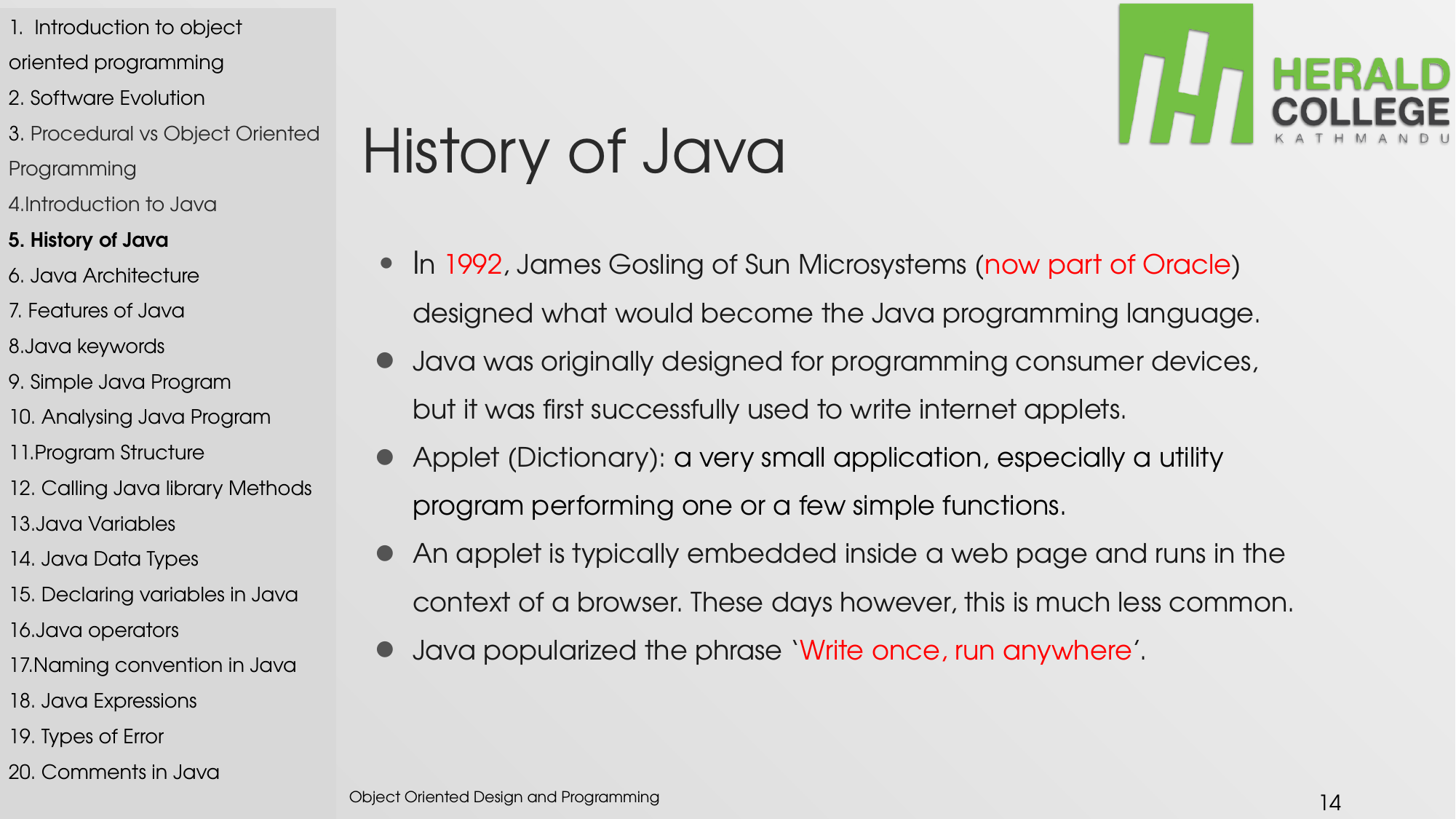

1.  Introduction to object oriented programming
2. Software Evolution
3. Procedural vs Object Oriented Programming
4.Introduction to Java
5. History of Java
6. Java Architecture
7. Features of Java
8.Java keywords
9. Simple Java Program
10. Analysing Java Program
11.Program Structure
12. Calling Java library Methods
13.Java Variables
14. Java Data Types
15. Declaring variables in Java
16.Java operators
17.Naming convention in Java
18. Java Expressions
19. Types of Error
20. Comments in Java

# History of Java
In 1992, James Gosling of Sun Microsystems (now part of Oracle) designed what would become the Java programming language.
Java was originally designed for programming consumer devices, but it was first successfully used to write internet applets.
Applet (Dictionary): a very small application, especially a utility program performing one or a few simple functions.
An applet is typically embedded inside a web page and runs in the context of a browser. These days however, this is much less common.
Java popularized the phrase ‘Write once, run anywhere’.

Object Oriented Design and Programming
14